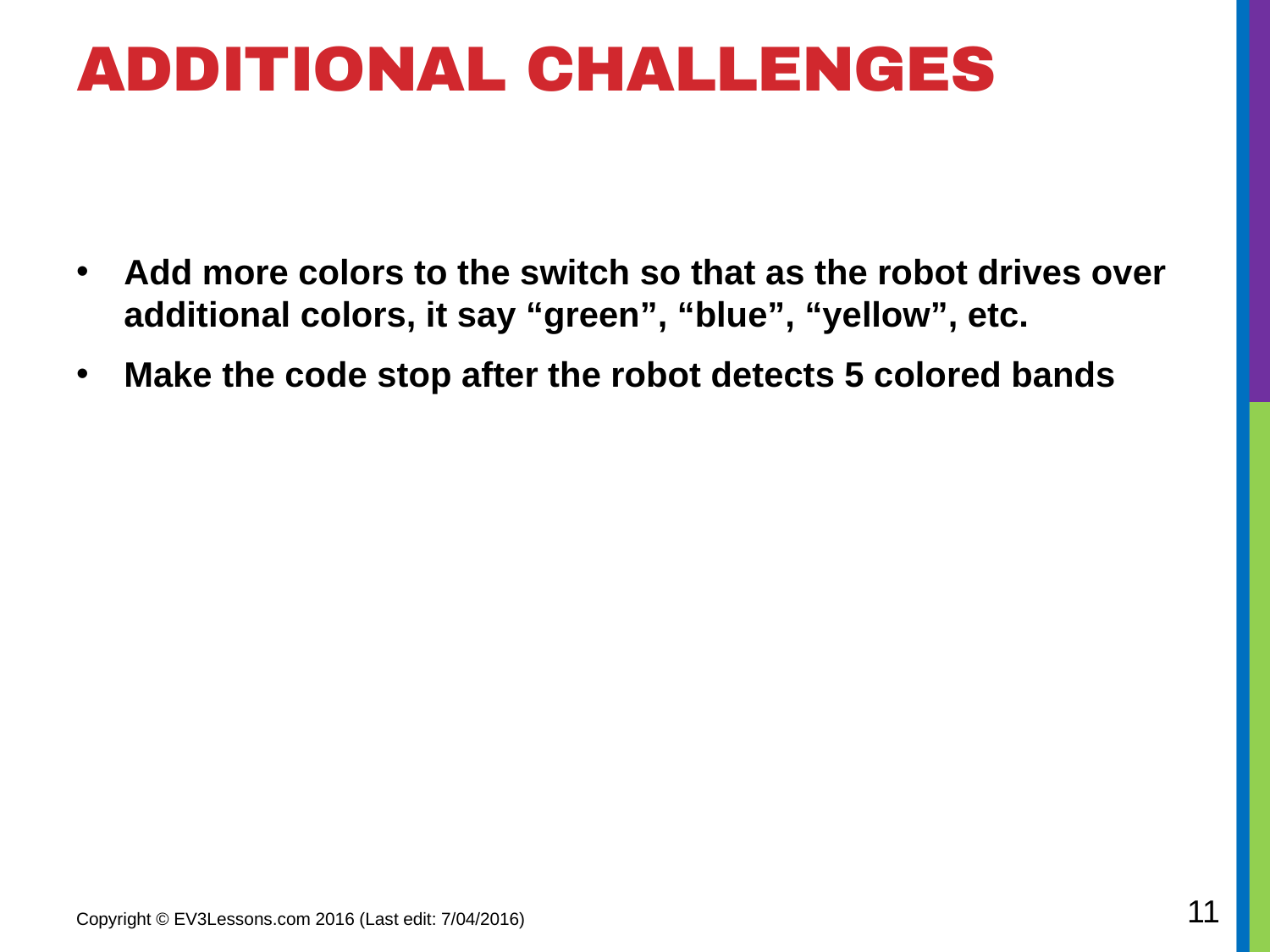

# Additional Challenges
Add more colors to the switch so that as the robot drives over additional colors, it say “green”, “blue”, “yellow”, etc.
Make the code stop after the robot detects 5 colored bands
11
Copyright © EV3Lessons.com 2016 (Last edit: 7/04/2016)